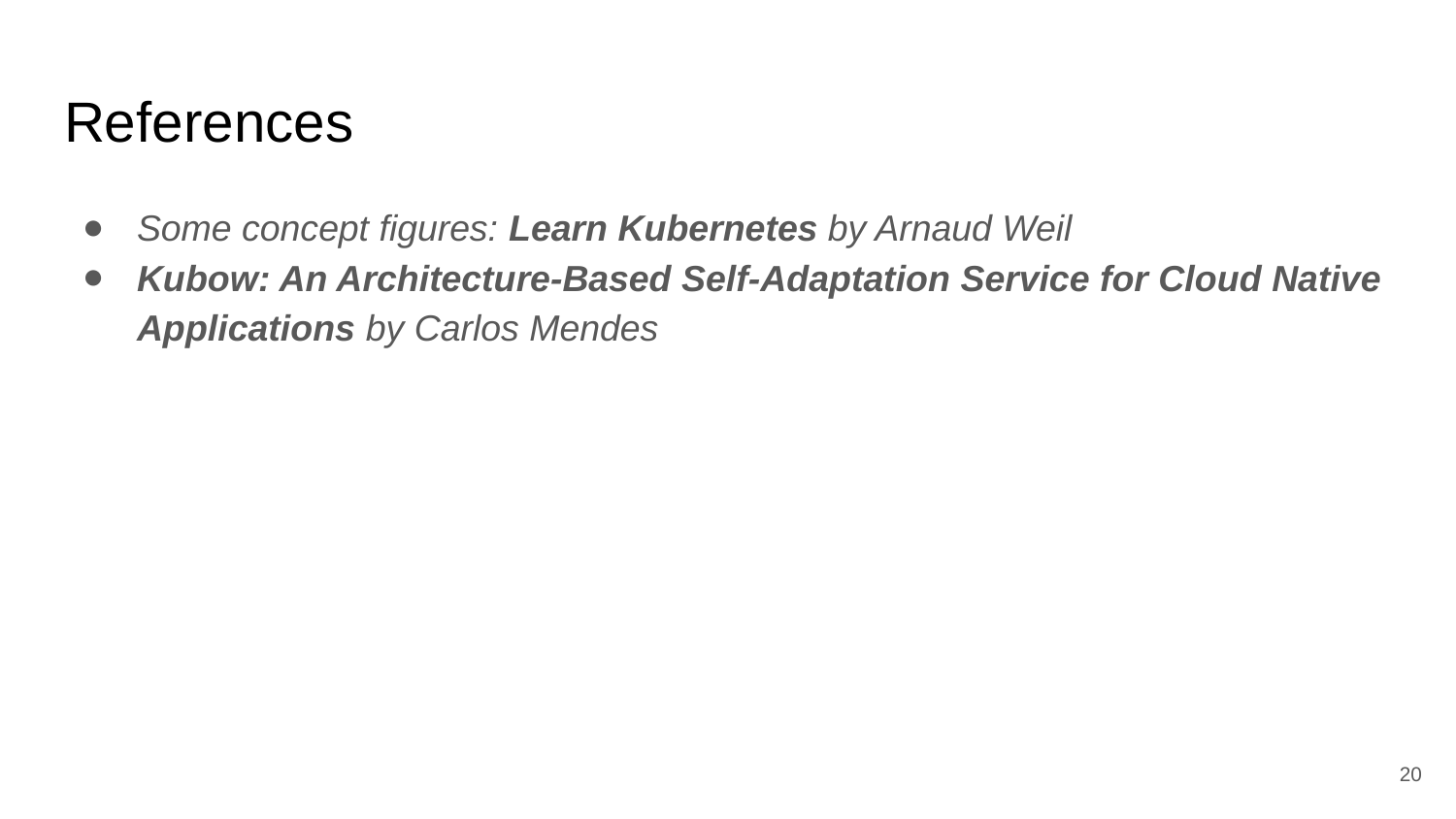

# References
Some concept figures: Learn Kubernetes by Arnaud Weil
Kubow: An Architecture-Based Self-Adaptation Service for Cloud Native Applications by Carlos Mendes
20